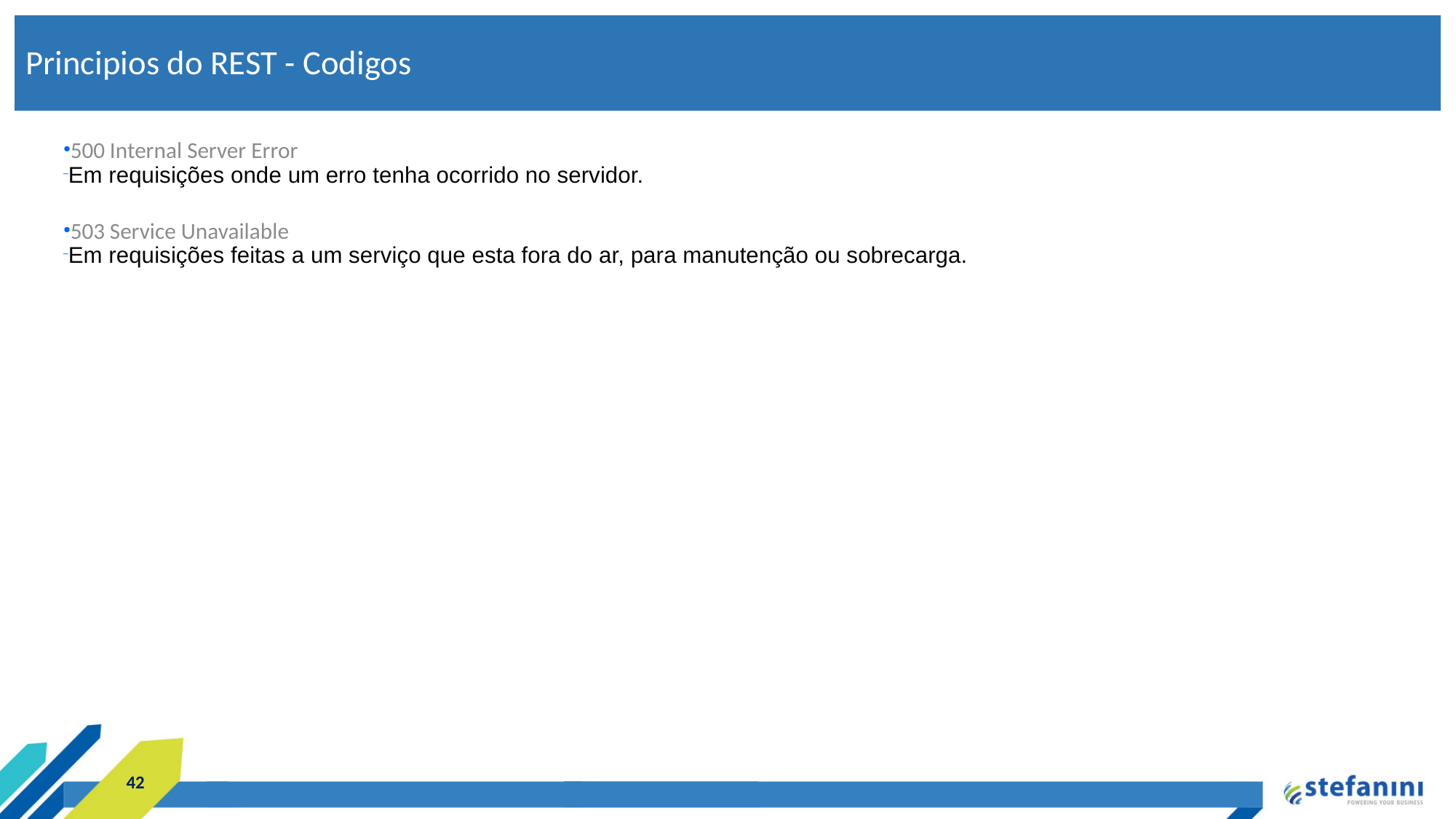

Principios do REST - Codigos

500 Internal Server Error
Em requisições onde um erro tenha ocorrido no servidor.
503 Service Unavailable
Em requisições feitas a um serviço que esta fora do ar, para manutenção ou sobrecarga.
42